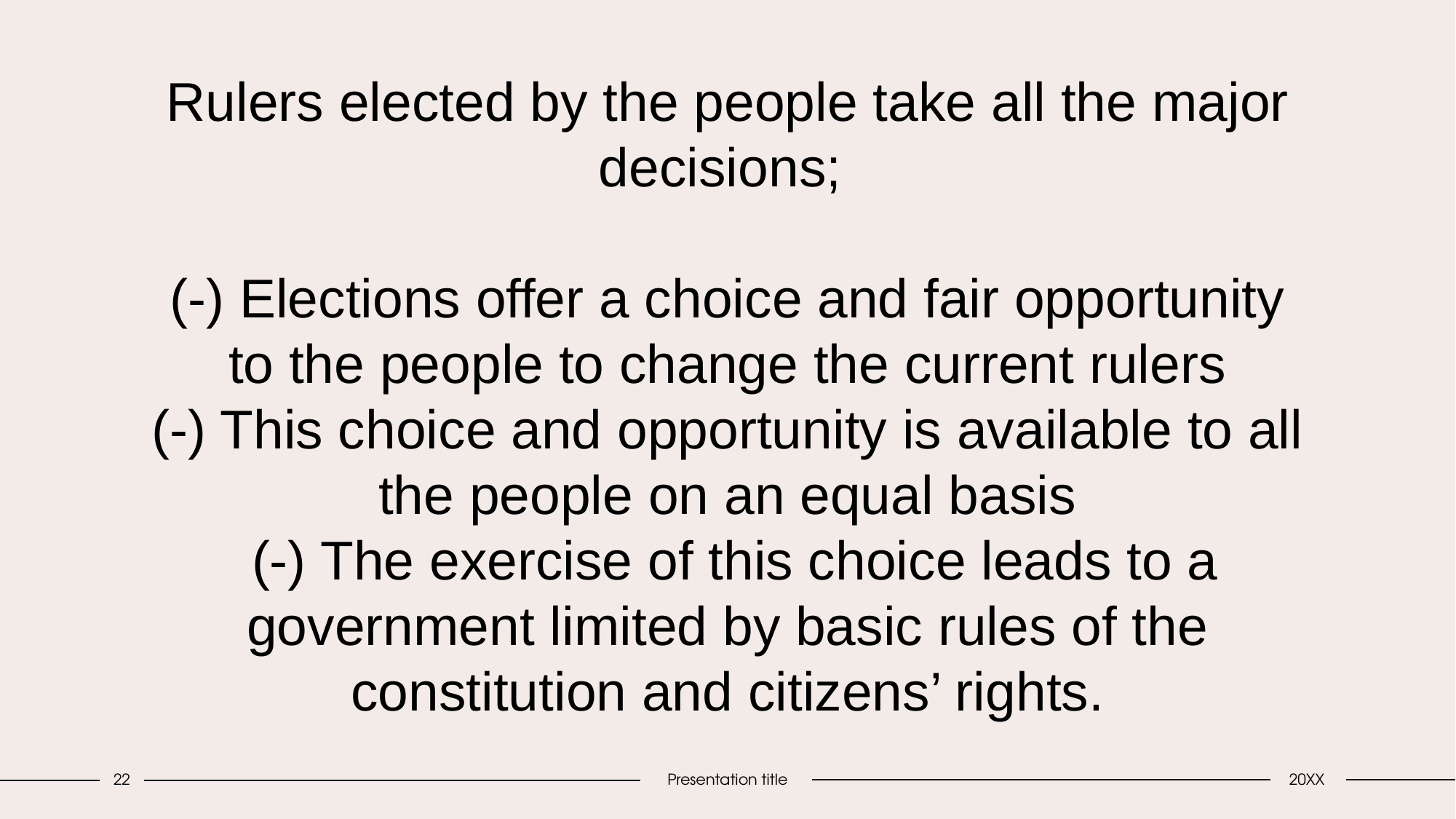

# Rulers elected by the people take all the major decisions; (-) Elections offer a choice and fair opportunity to the people to change the current rulers (-) This choice and opportunity is available to all the people on an equal basis (-) The exercise of this choice leads to a government limited by basic rules of the constitution and citizens’ rights.
22
Presentation title
20XX